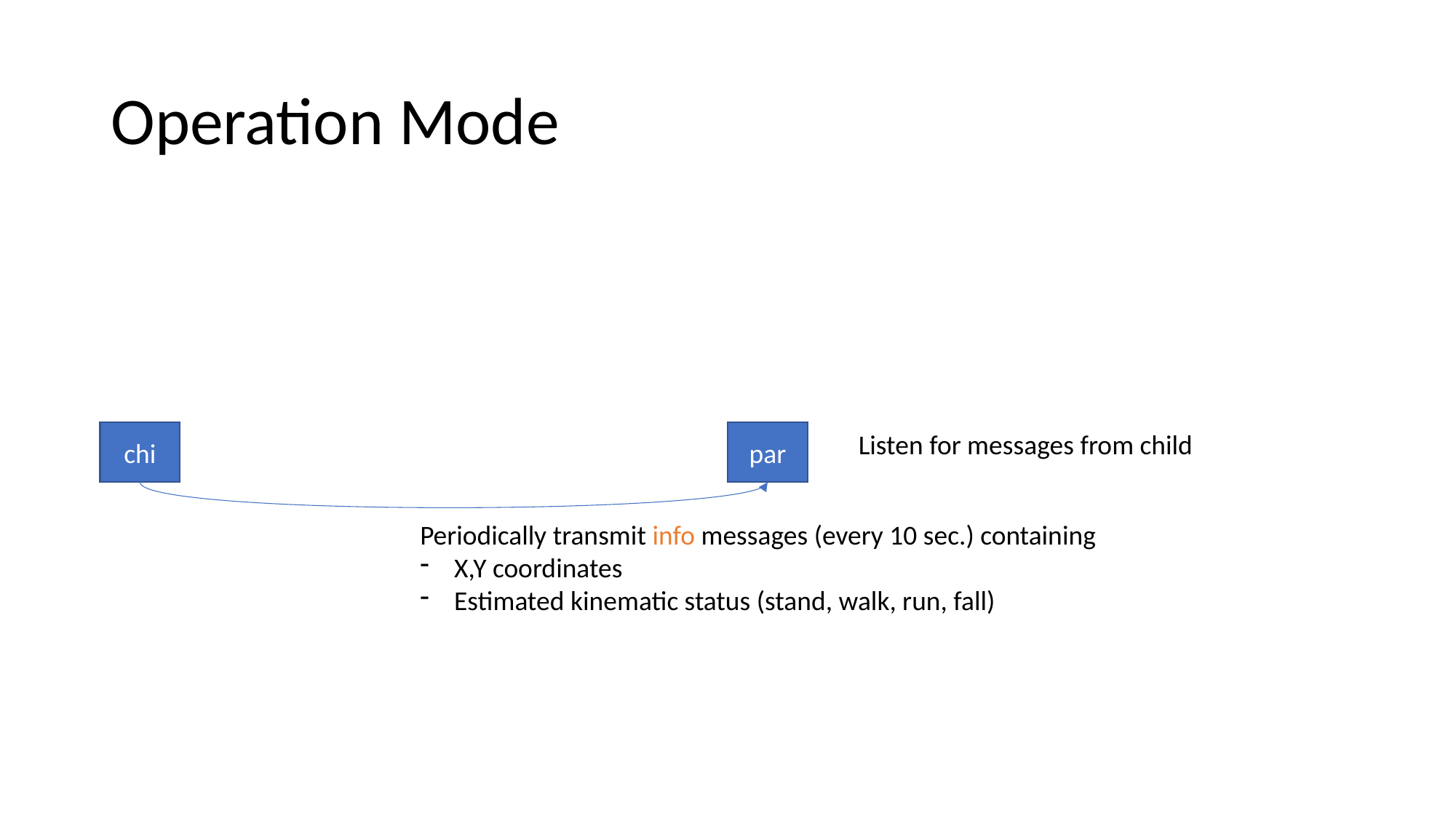

# Operation Mode
chi
par
Listen for messages from child
Periodically transmit info messages (every 10 sec.) containing
X,Y coordinates
Estimated kinematic status (stand, walk, run, fall)